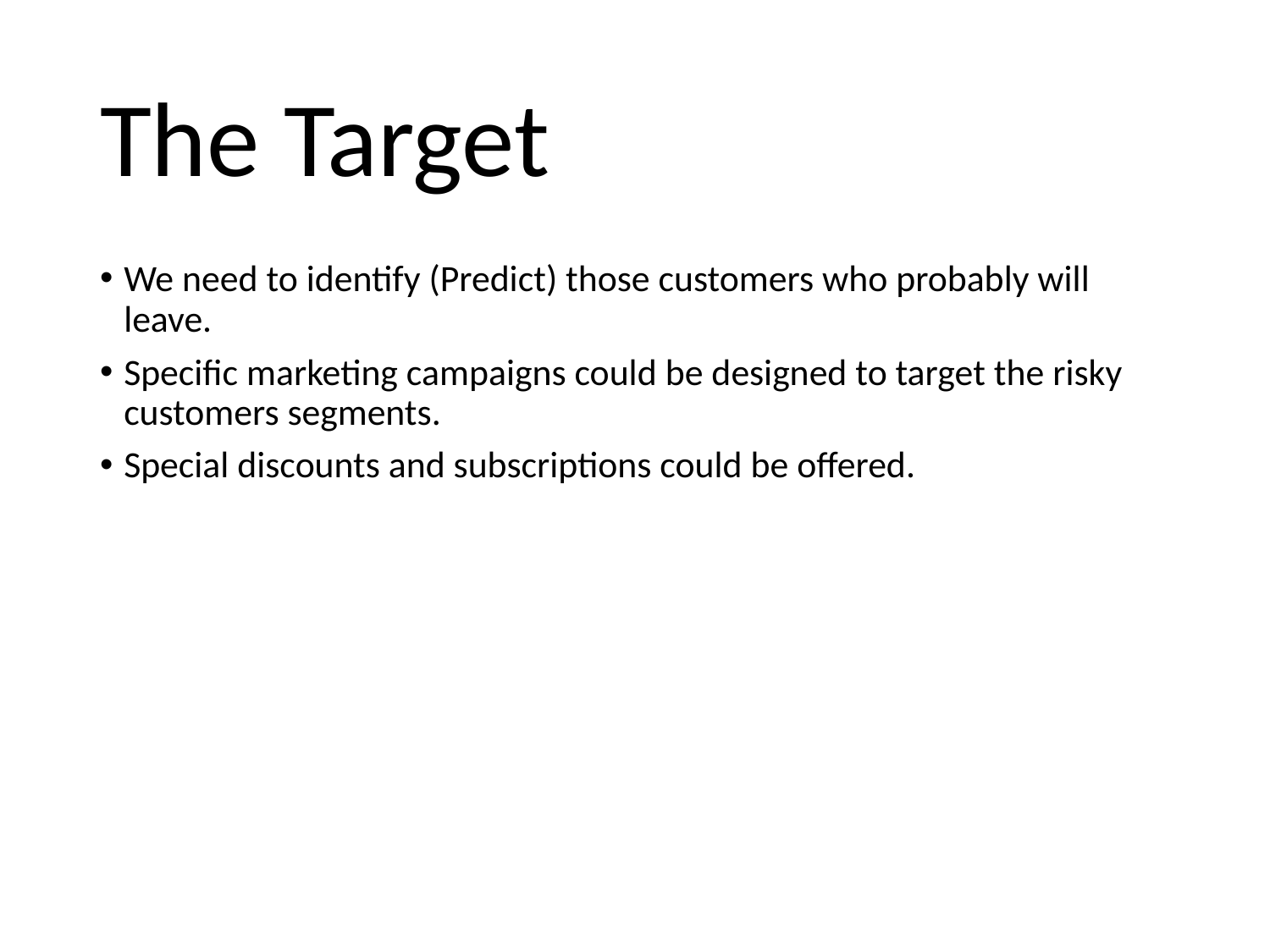

# The Target
We need to identify (Predict) those customers who probably will leave.
Specific marketing campaigns could be designed to target the risky customers segments.
Special discounts and subscriptions could be offered.